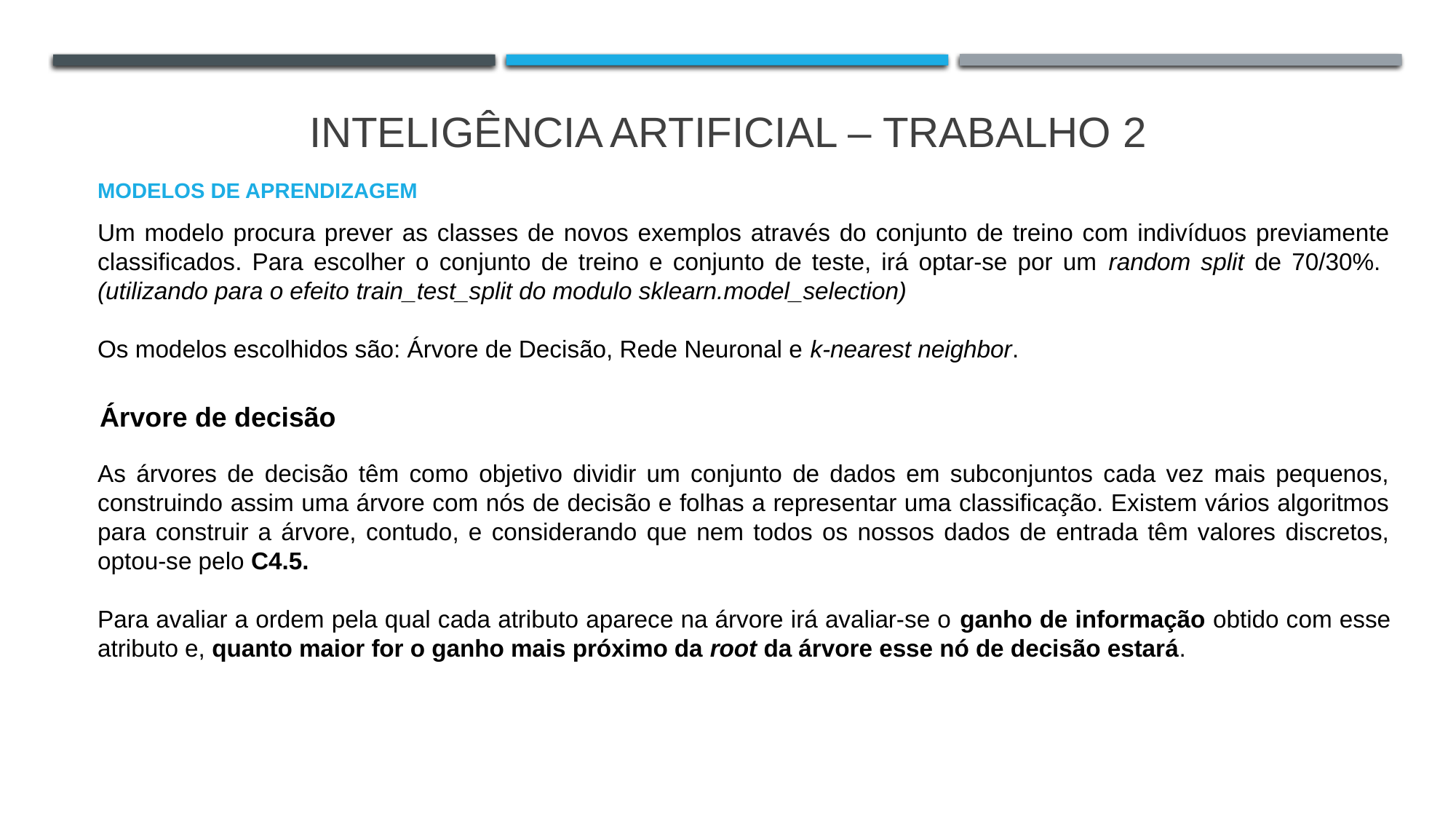

INTELIGÊNCIA ARTIFICIAL – TRABALHO 2
MODELOS DE APRENDIZAGEM
Um modelo procura prever as classes de novos exemplos através do conjunto de treino com indivíduos previamente classificados. Para escolher o conjunto de treino e conjunto de teste, irá optar-se por um random split de 70/30%.  (utilizando para o efeito train_test_split do modulo sklearn.model_selection)

Os modelos escolhidos são: Árvore de Decisão, Rede Neuronal e k-nearest neighbor.
Árvore de decisão
As árvores de decisão têm como objetivo dividir um conjunto de dados em subconjuntos cada vez mais pequenos, construindo assim uma árvore com nós de decisão e folhas a representar uma classificação. Existem vários algoritmos para construir a árvore, contudo, e considerando que nem todos os nossos dados de entrada têm valores discretos, optou-se pelo C4.5.

Para avaliar a ordem pela qual cada atributo aparece na árvore irá avaliar-se o ganho de informação obtido com esse atributo e, quanto maior for o ganho mais próximo da root da árvore esse nó de decisão estará.